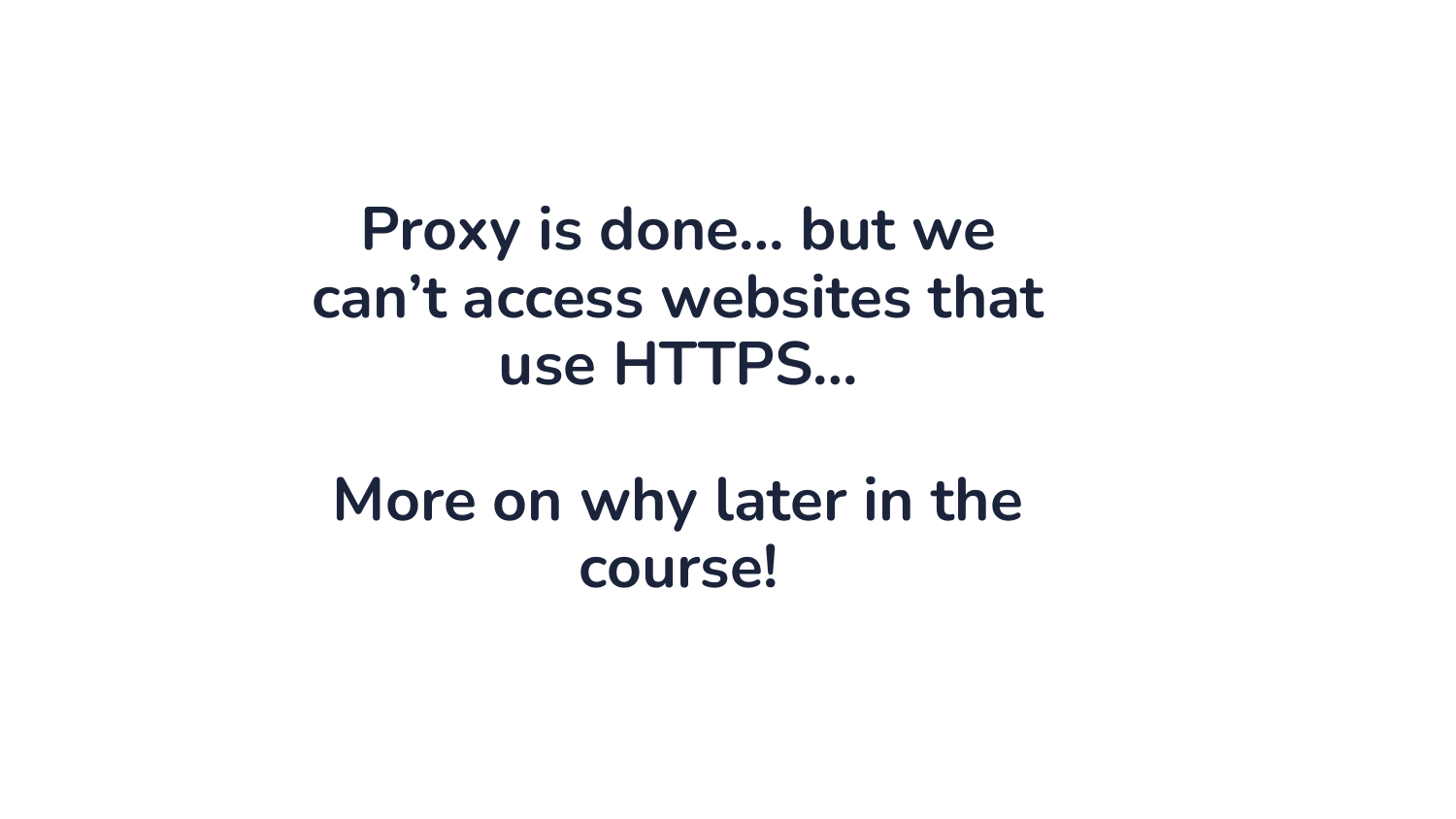

Proxy is done… but we can’t access websites that use HTTPS…

More on why later in the course!